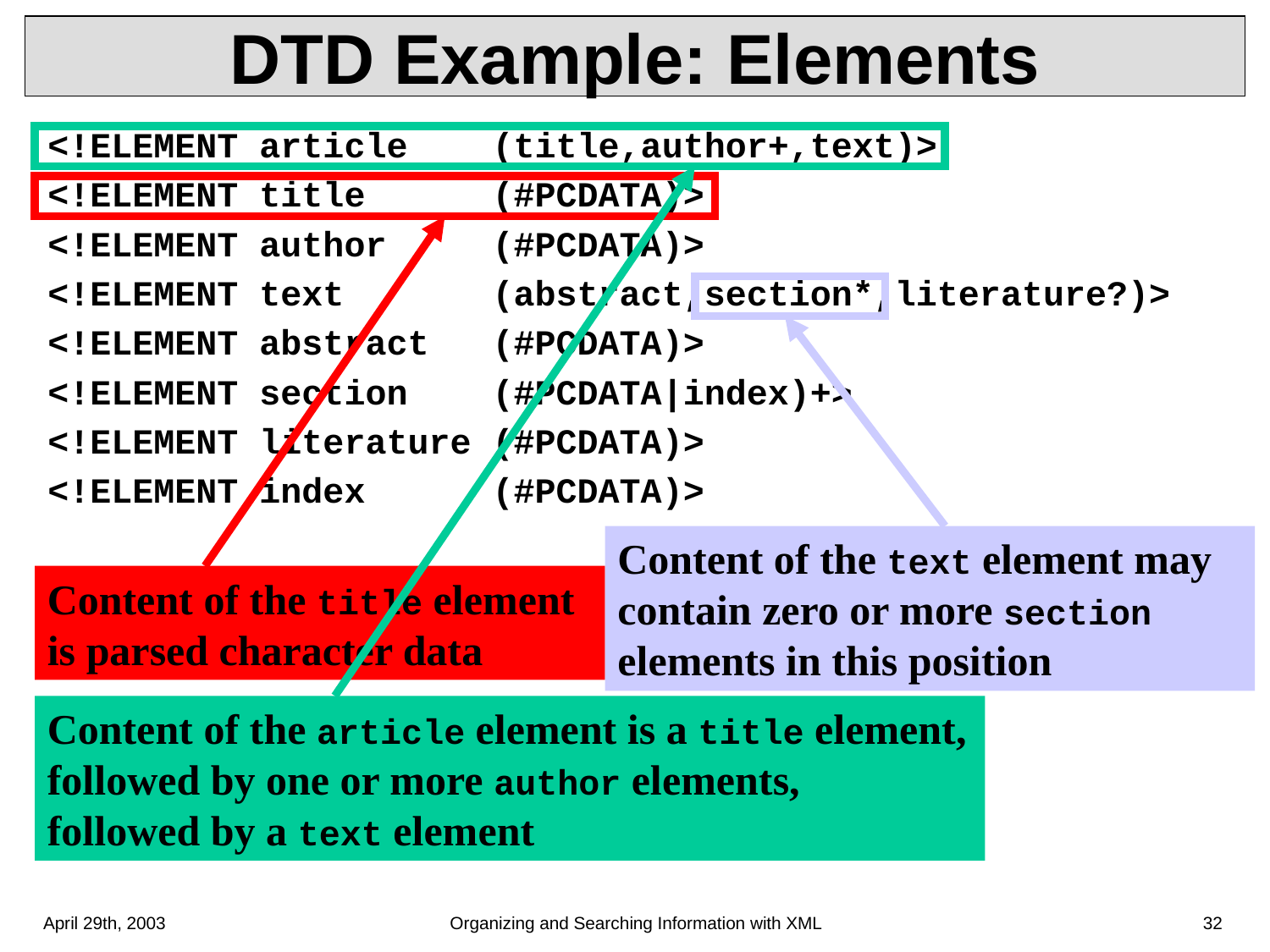

# DTD Example: Elements
<!ELEMENT article    (title,author+,text)>
<!ELEMENT title      (#PCDATA)>
<!ELEMENT author     (#PCDATA)>
<!ELEMENT text       (abstract,section*,literature?)>
<!ELEMENT abstract   (#PCDATA)>
<!ELEMENT section    (#PCDATA|index)+>
<!ELEMENT literature (#PCDATA)>
<!ELEMENT index      (#PCDATA)>

Content of the article element is a title element, followed by one or more author elements,
followed by a text element

Content of the title element is parsed character data

Content of the text element may contain zero or more section elements in this position
April 29th, 2003
Organizing and Searching Information with XML
32